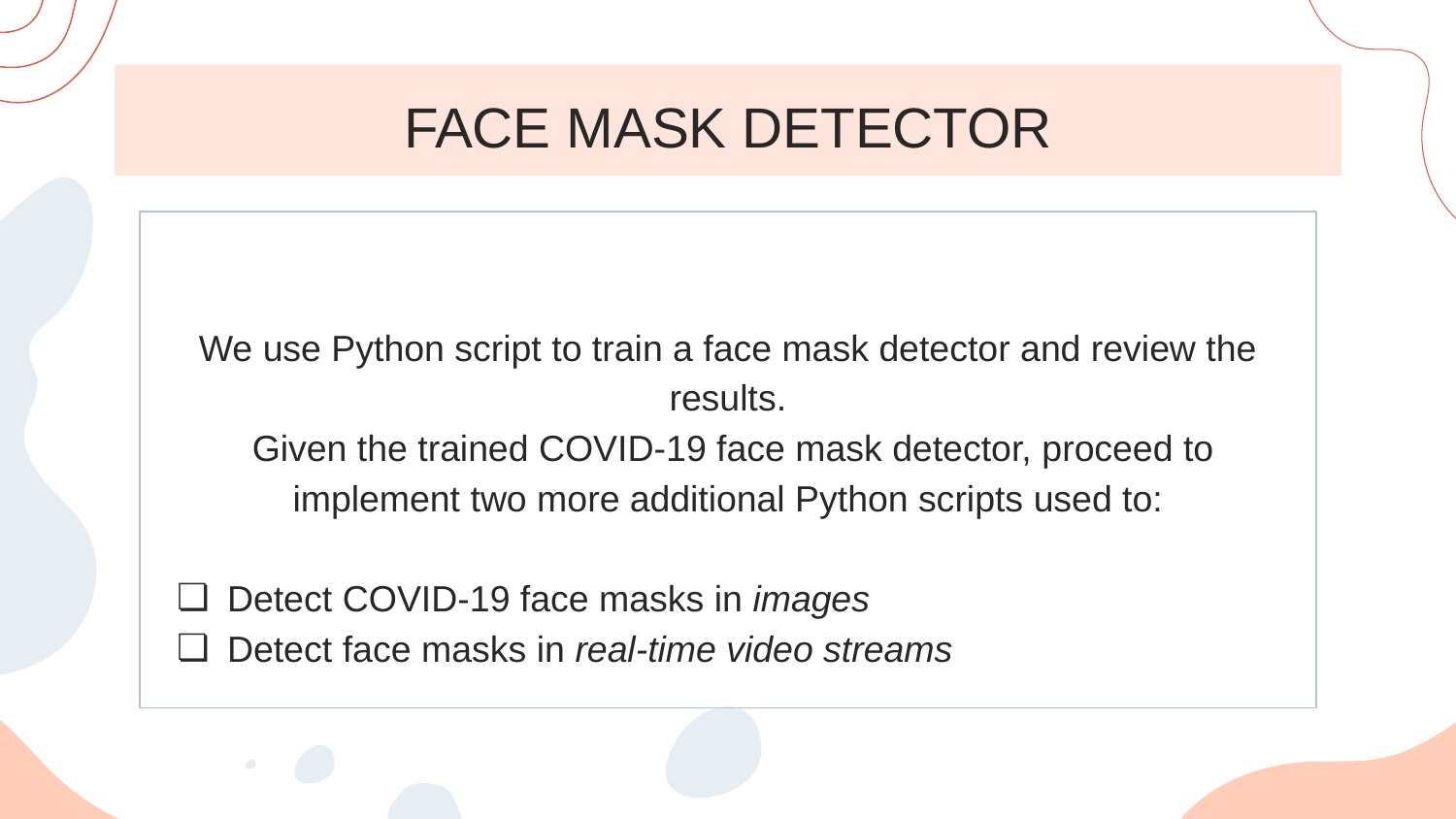

# FACE MASK DETECTOR

We use Python script to train a face mask detector and review the results.
 Given the trained COVID-19 face mask detector, proceed to implement two more additional Python scripts used to:

Detect COVID-19 face masks in images
Detect face masks in real-time video streams